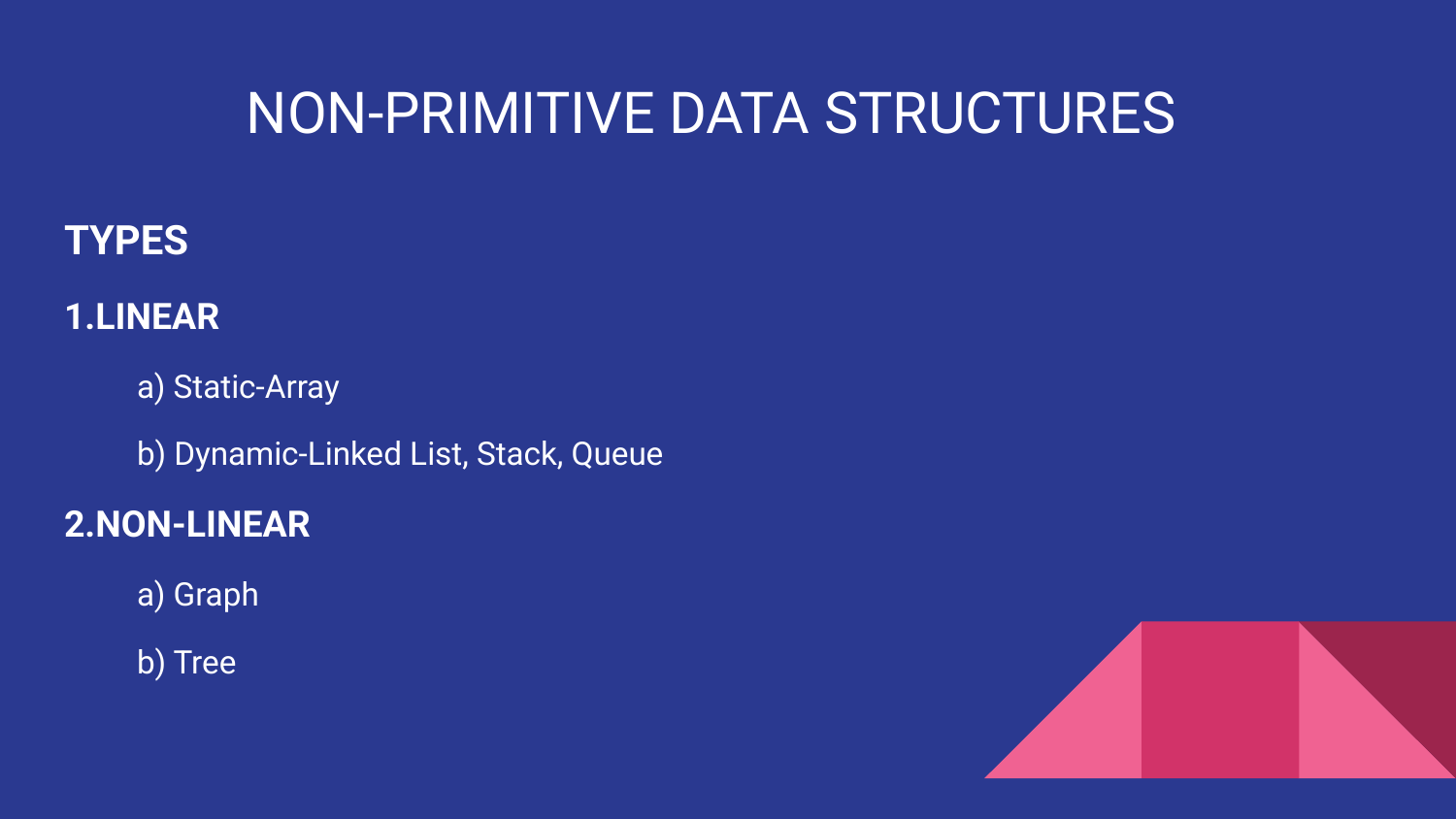

# NON-PRIMITIVE DATA STRUCTURES
TYPES
1.LINEAR
a) Static-Array
b) Dynamic-Linked List, Stack, Queue
2.NON-LINEAR
a) Graph
b) Tree